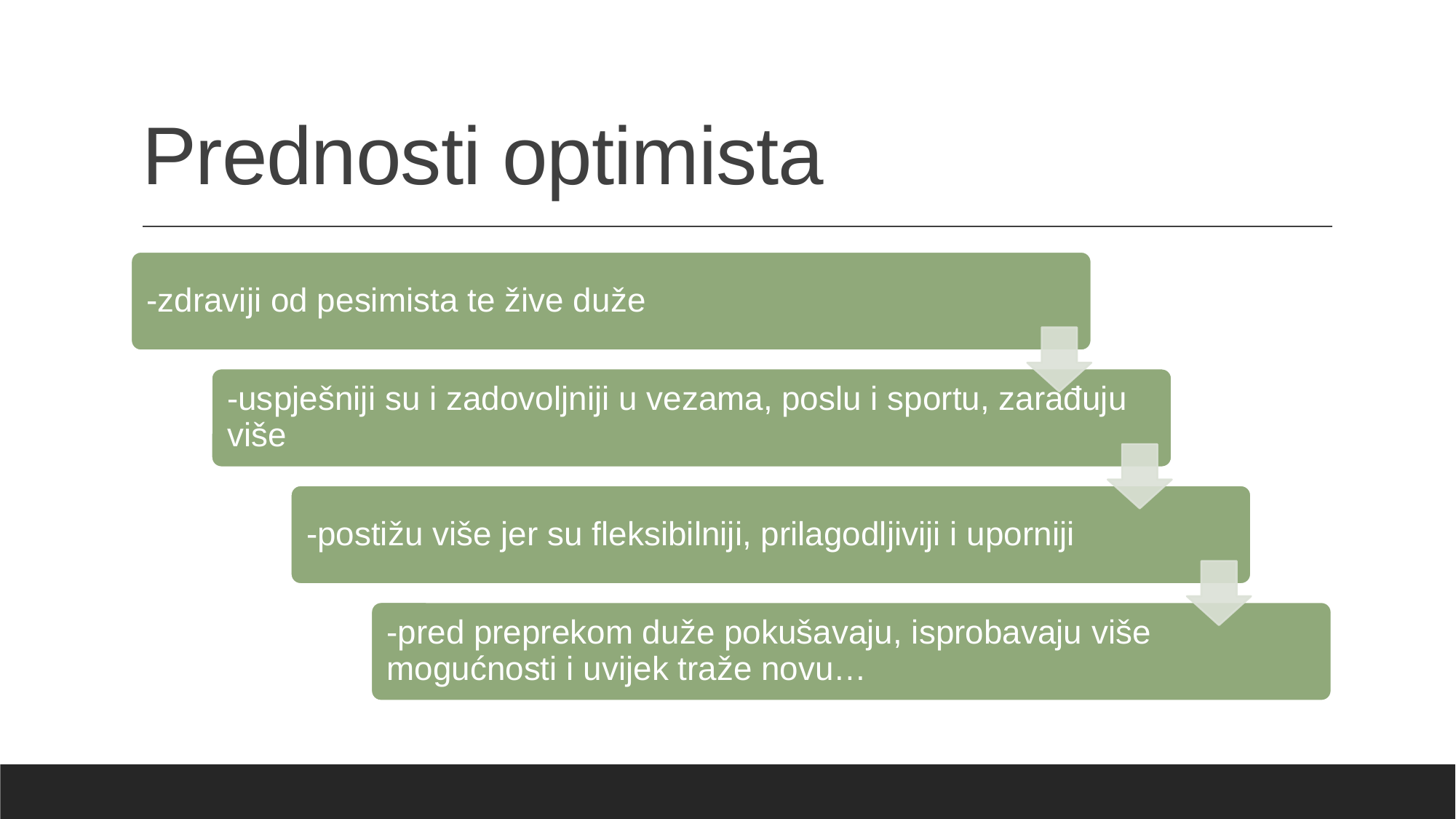

# Prednosti optimista
-zdraviji od pesimista te žive duže
-uspješniji su i zadovoljniji u vezama, poslu i sportu, zarađuju više
-postižu više jer su fleksibilniji, prilagodljiviji i uporniji
-pred preprekom duže pokušavaju, isprobavaju više mogućnosti i uvijek traže novu…